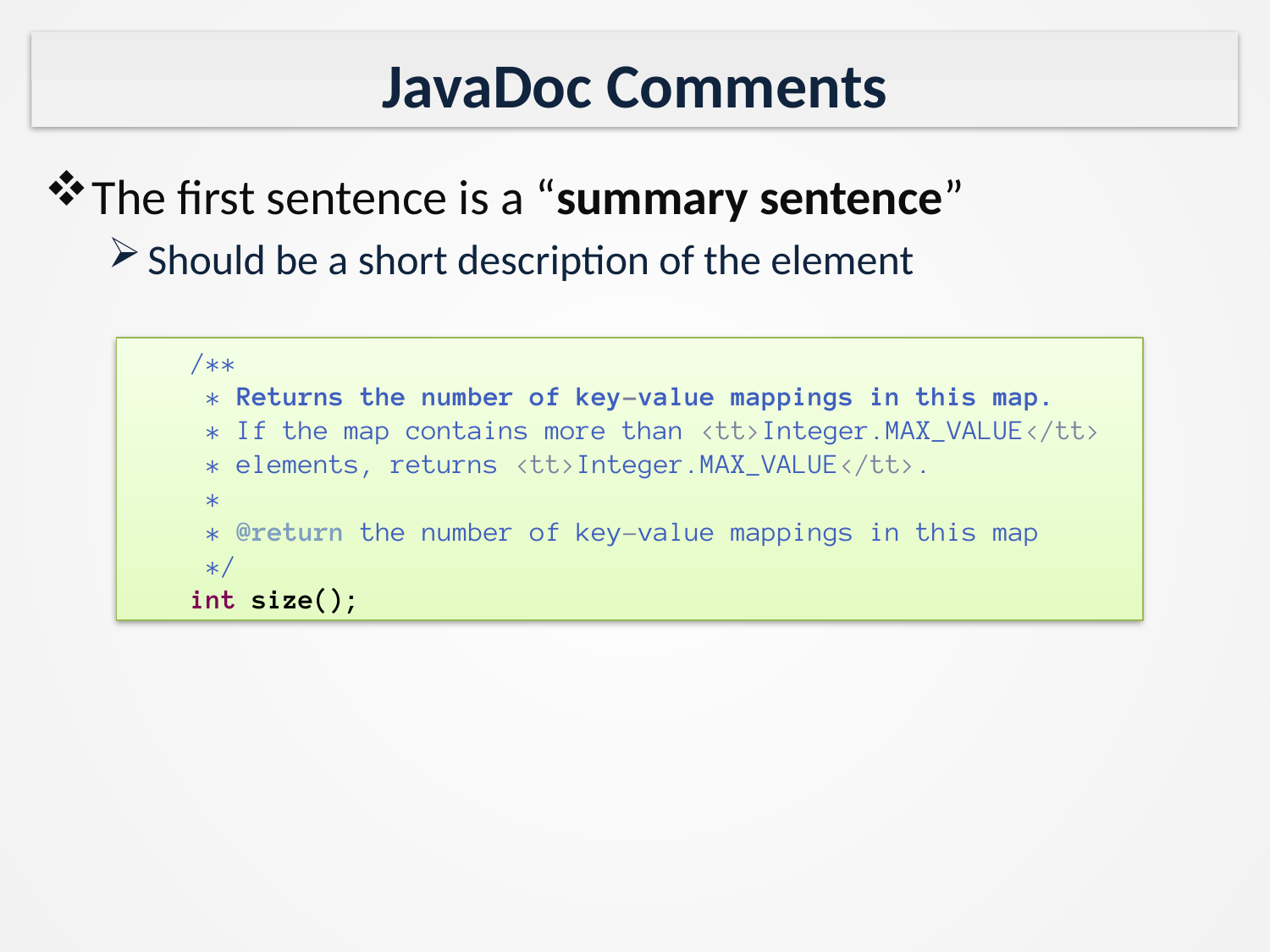

# JavaDoc Comments
The first sentence is a “summary sentence”
Should be a short description of the element
    /**
     * Returns the number of key-value mappings in this map.
     * If the map contains more than <tt>Integer.MAX_VALUE</tt>
     * elements, returns <tt>Integer.MAX_VALUE</tt>.
     *
     * @return the number of key-value mappings in this map
     */
    int size();